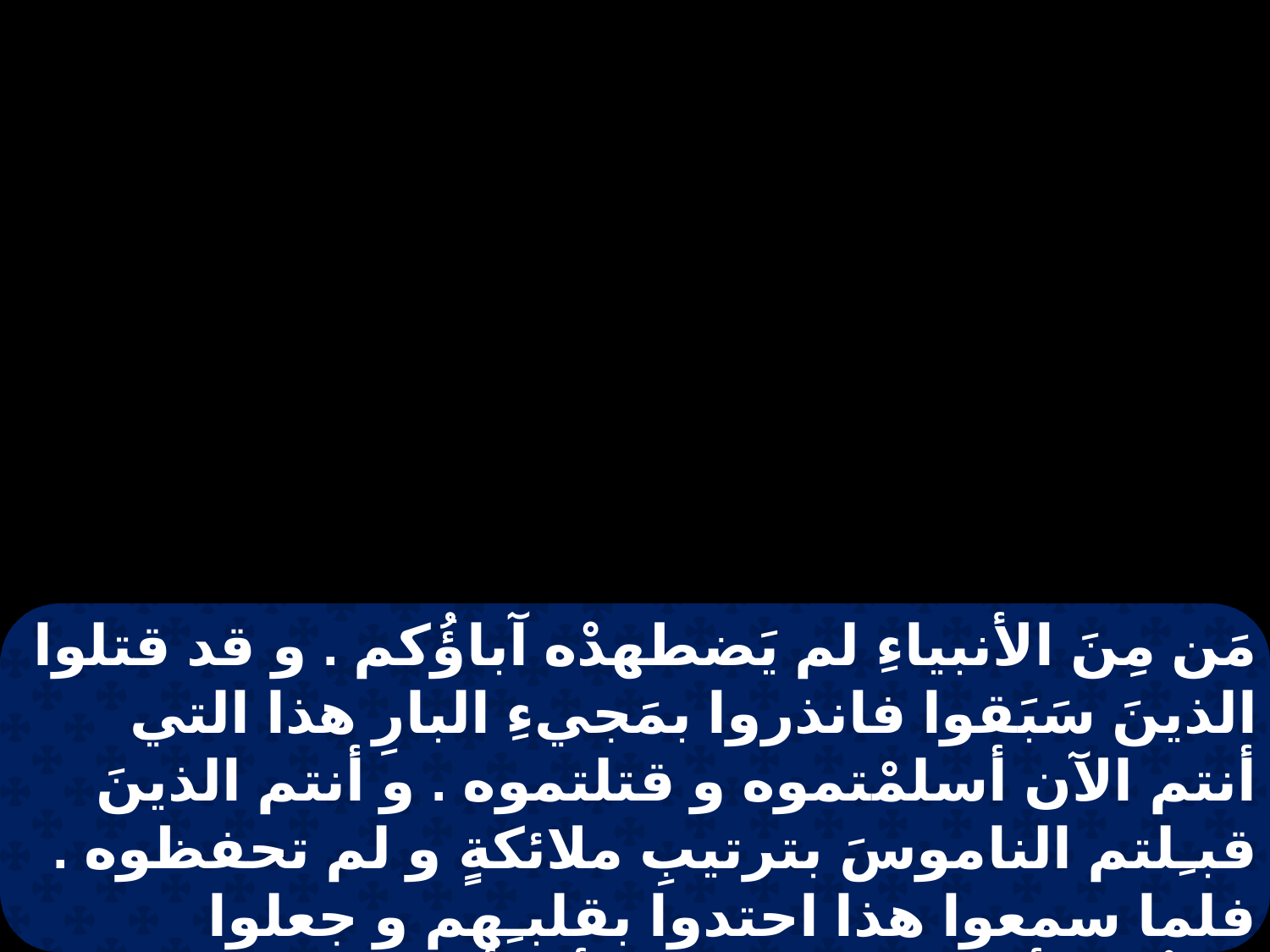

مَن مِنَ الأنبياءِ لم يَضطهدْه آباؤُكم . و قد قتلوا الذينَ سَبَقوا فانذروا بمَجيءِ البارِ هذا التي أنتم الآن أسلمْتموه و قتلتموه . و أنتم الذينَ قبـِلتم الناموسَ بترتيبِ ملائكةٍ و لم تحفظوه . فلما سمعوا هذا احتدوا بقلبـِهم و جعلوا يُصرُّونَ أسنانَهم عليهِ . و أما أسطفانوس فشخصَ إلى السماءِ و هوَ مُمتلئٌ مِنَ الإيمانِ والروحِ القدسِ فرأى مجدَ اللهِ